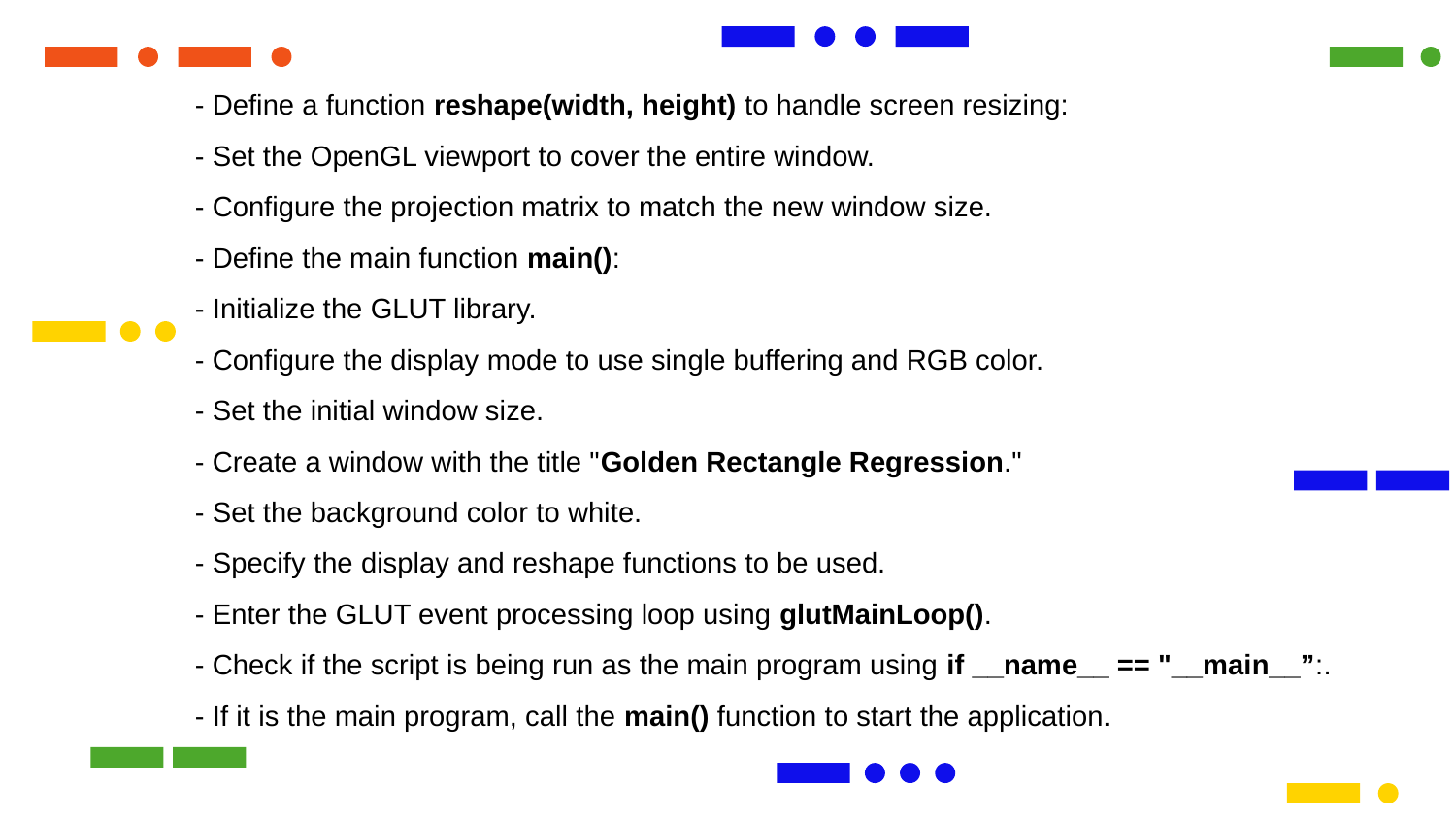

- Define a function reshape(width, height) to handle screen resizing:
- Set the OpenGL viewport to cover the entire window.
- Configure the projection matrix to match the new window size.
- Define the main function main():
- Initialize the GLUT library.
- Configure the display mode to use single buffering and RGB color.
- Set the initial window size.
- Create a window with the title "Golden Rectangle Regression."
- Set the background color to white.
- Specify the display and reshape functions to be used.
- Enter the GLUT event processing loop using glutMainLoop().
- Check if the script is being run as the main program using if __name__ == "__main__”:.
- If it is the main program, call the main() function to start the application.